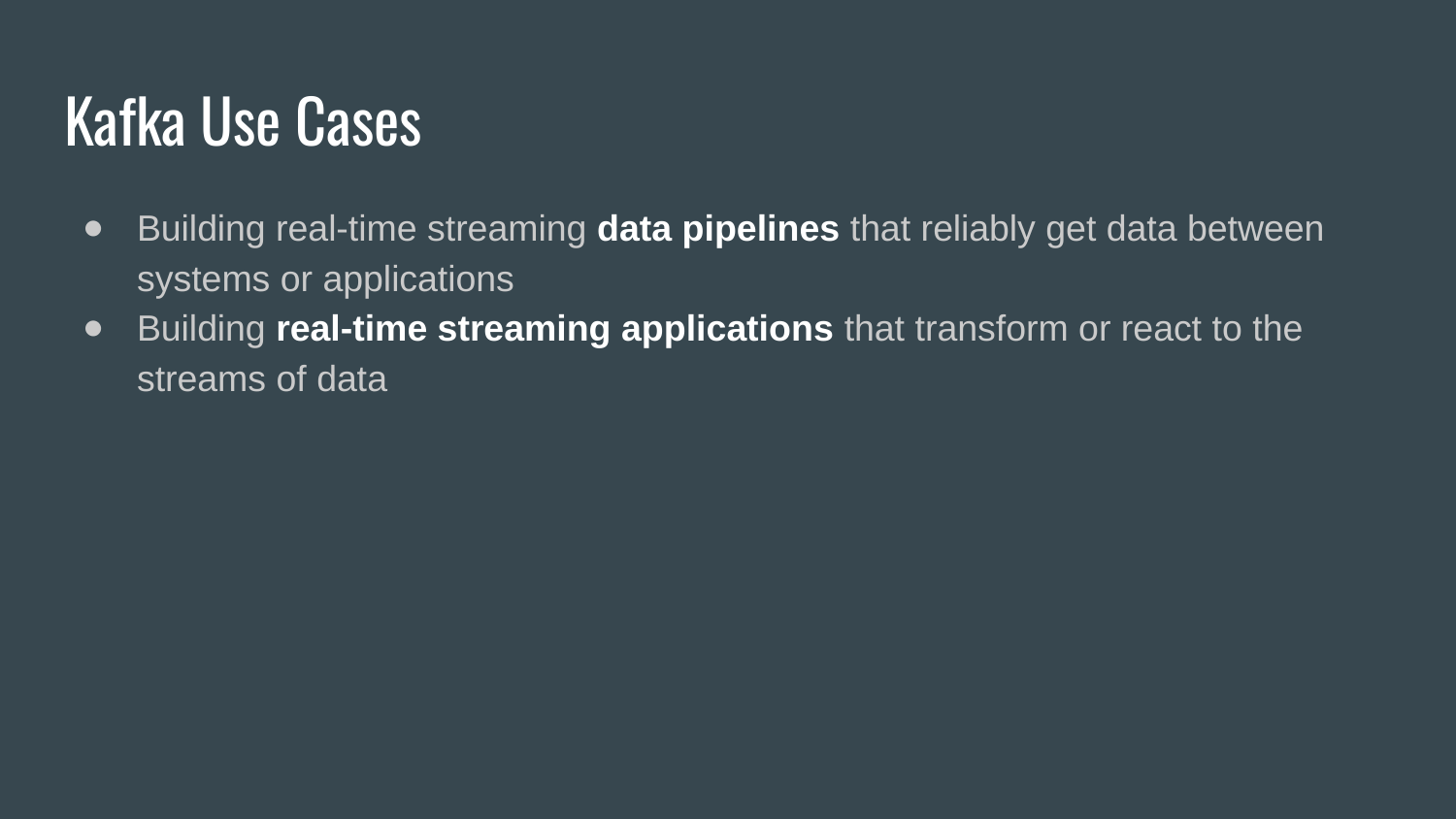

# Kafka Use Cases

Building real-time streaming data pipelines that reliably get data between systems or applications
Building real-time streaming applications that transform or react to the streams of data